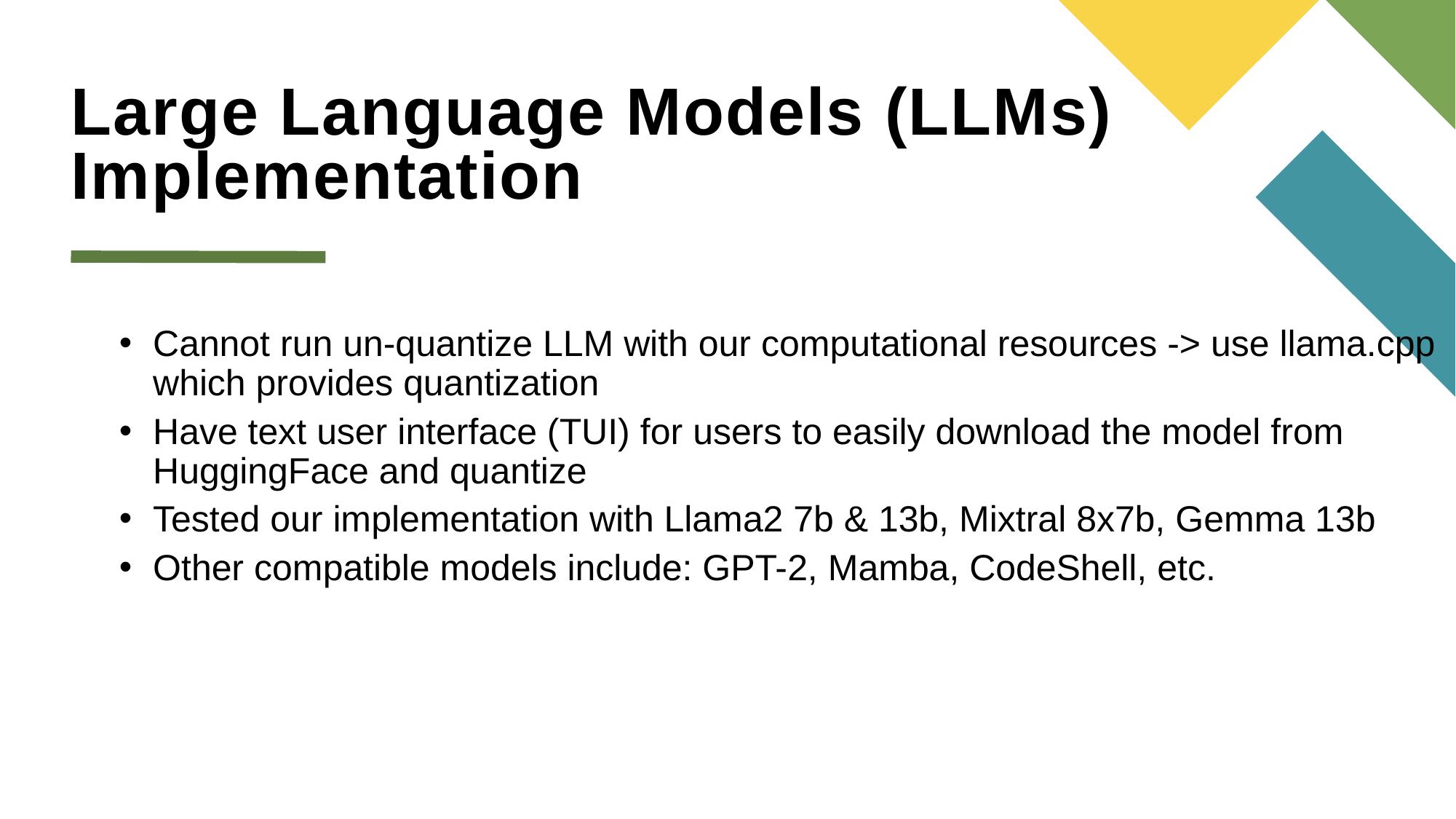

# Large Language Models (LLMs) Implementation
Cannot run un-quantize LLM with our computational resources -> use llama.cpp which provides quantization
Have text user interface (TUI) for users to easily download the model from HuggingFace and quantize
Tested our implementation with Llama2 7b & 13b, Mixtral 8x7b, Gemma 13b
Other compatible models include: GPT-2, Mamba, CodeShell, etc.